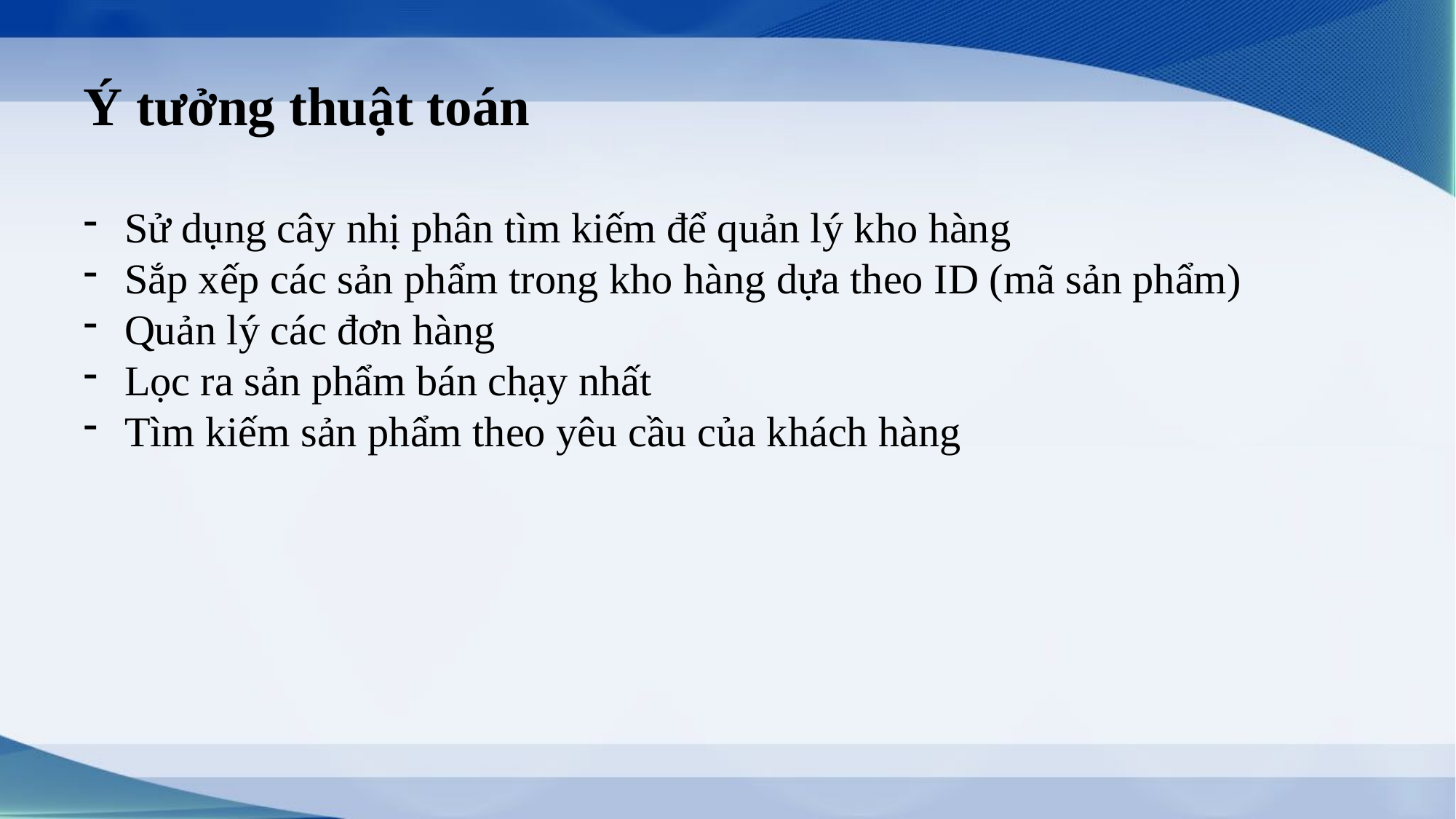

Ý tưởng thuật toán
Sử dụng cây nhị phân tìm kiếm để quản lý kho hàng
Sắp xếp các sản phẩm trong kho hàng dựa theo ID (mã sản phẩm)
Quản lý các đơn hàng
Lọc ra sản phẩm bán chạy nhất
Tìm kiếm sản phẩm theo yêu cầu của khách hàng